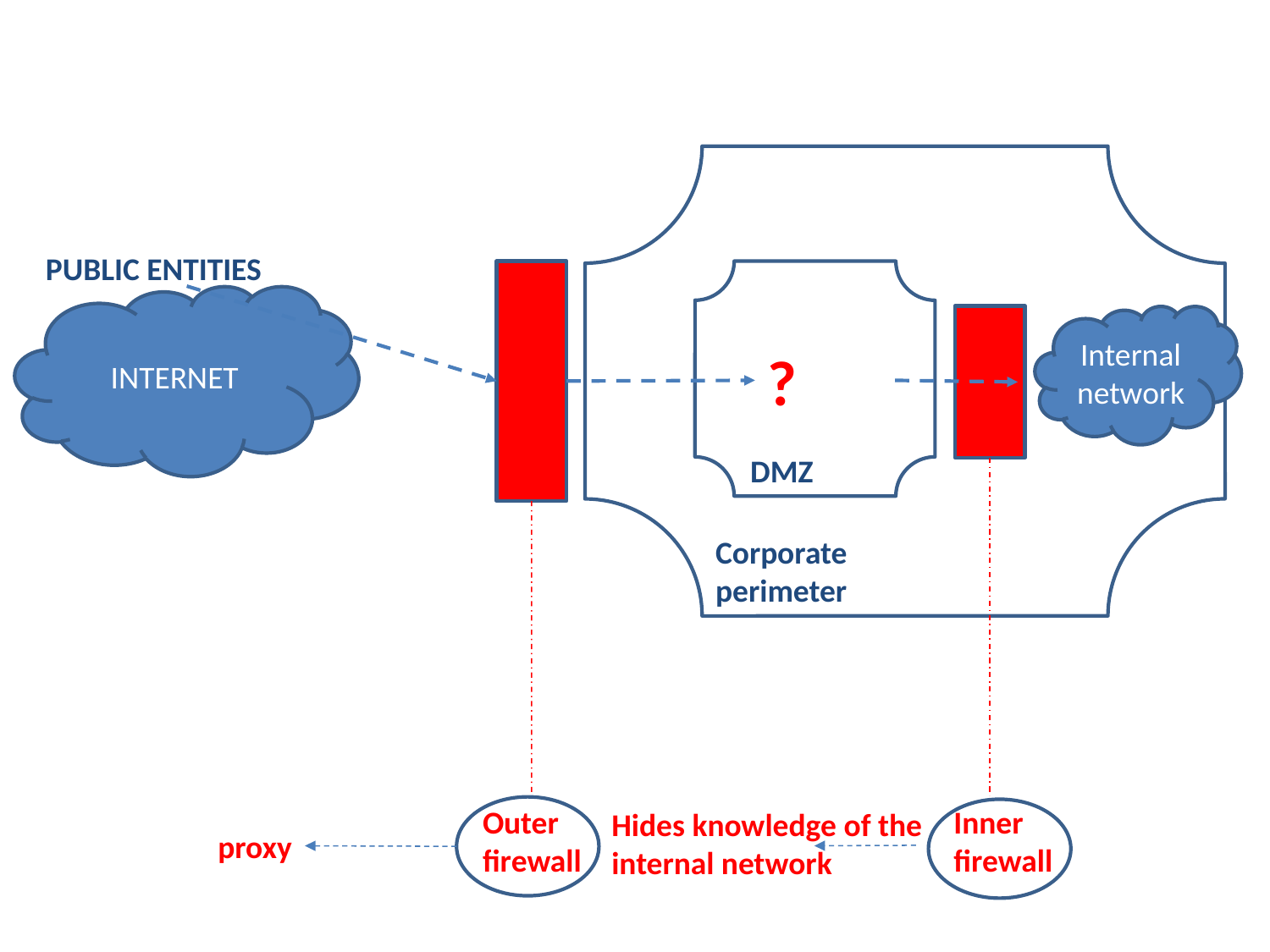

Corporate perimeter
PUBLIC ENTITIES

Outer firewall

DMZ
INTERNET

Inner
firewall
Internal network
?

Hides knowledge of the internal network

proxy